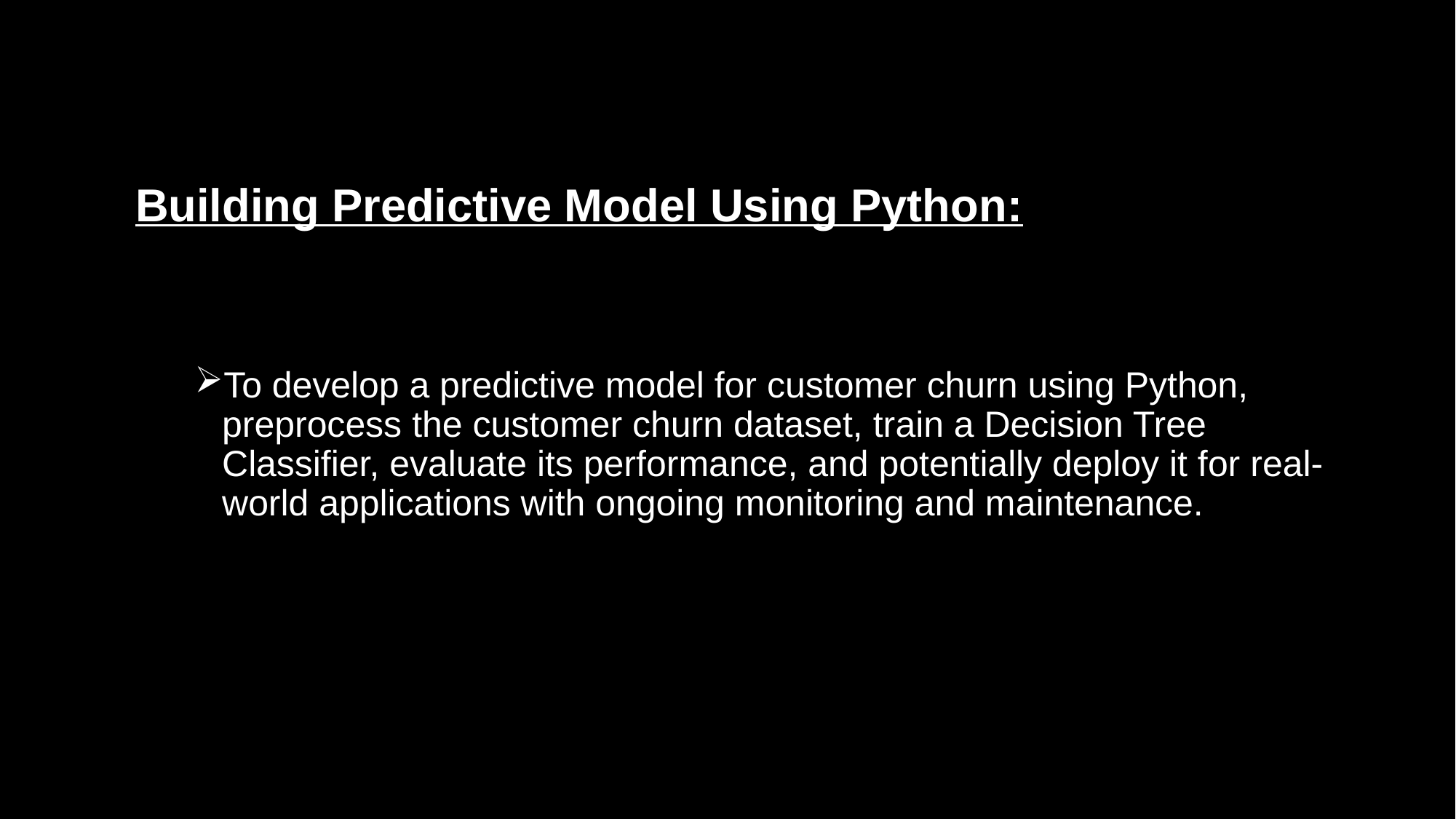

# Building Predictive Model Using Python:
To develop a predictive model for customer churn using Python, preprocess the customer churn dataset, train a Decision Tree Classifier, evaluate its performance, and potentially deploy it for real-world applications with ongoing monitoring and maintenance.